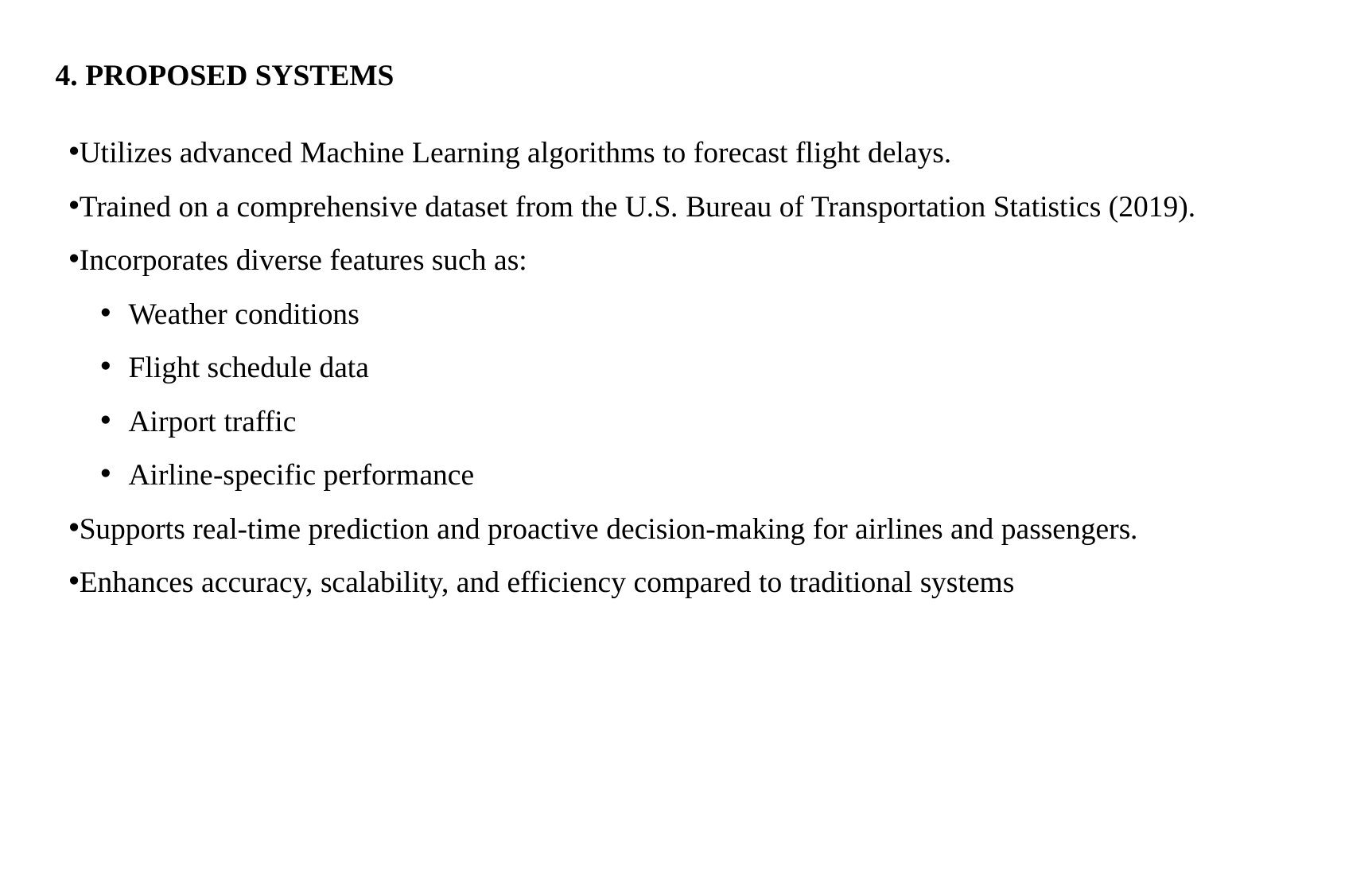

4. PROPOSED SYSTEMS
Utilizes advanced Machine Learning algorithms to forecast flight delays.
Trained on a comprehensive dataset from the U.S. Bureau of Transportation Statistics (2019).
Incorporates diverse features such as:
Weather conditions
Flight schedule data
Airport traffic
Airline-specific performance
Supports real-time prediction and proactive decision-making for airlines and passengers.
Enhances accuracy, scalability, and efficiency compared to traditional systems